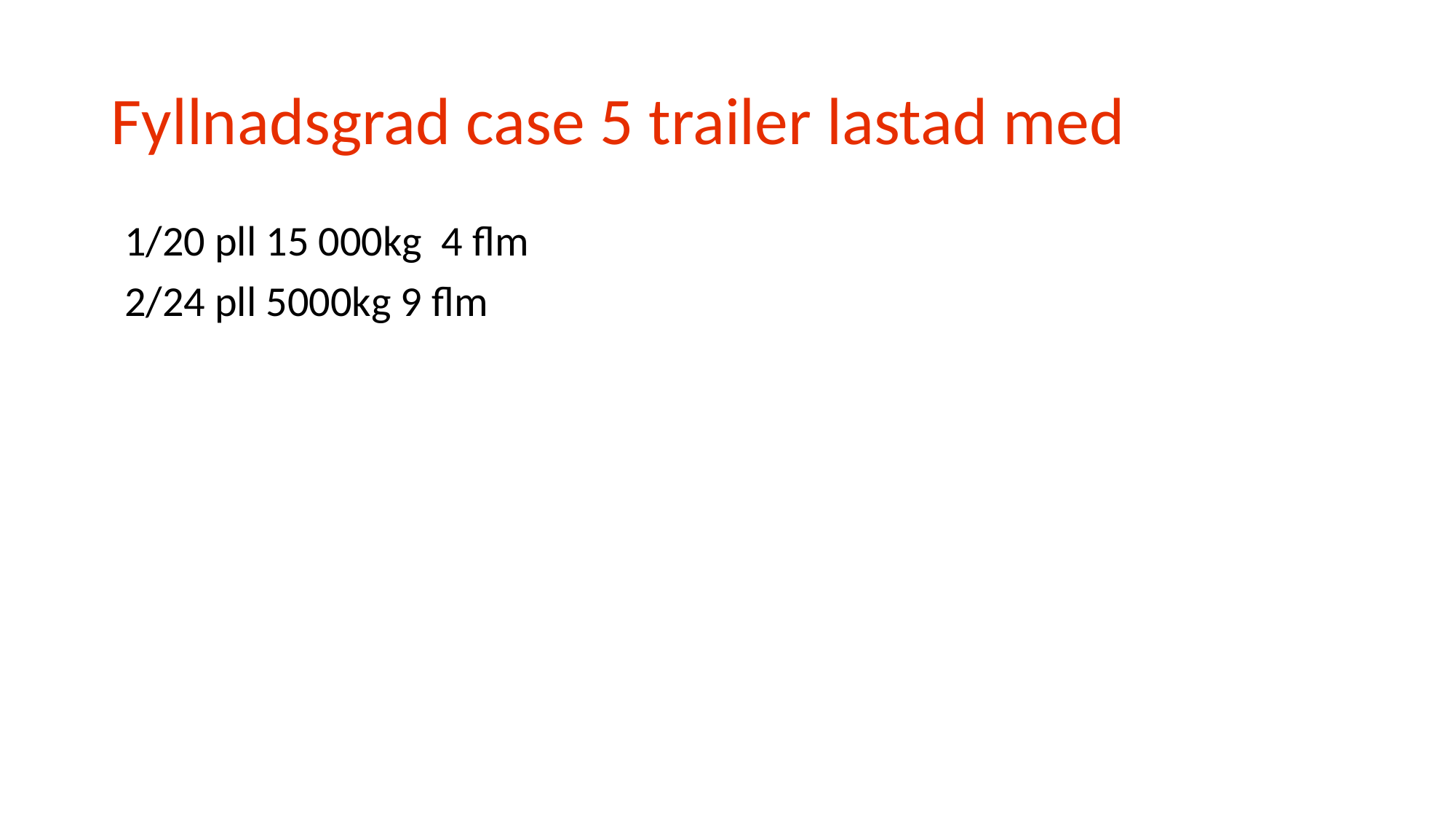

# Fyllnadsgrad case 5 trailer lastad med
1/20 pll 15 000kg  4 flm
2/24 pll 5000kg 9 flm